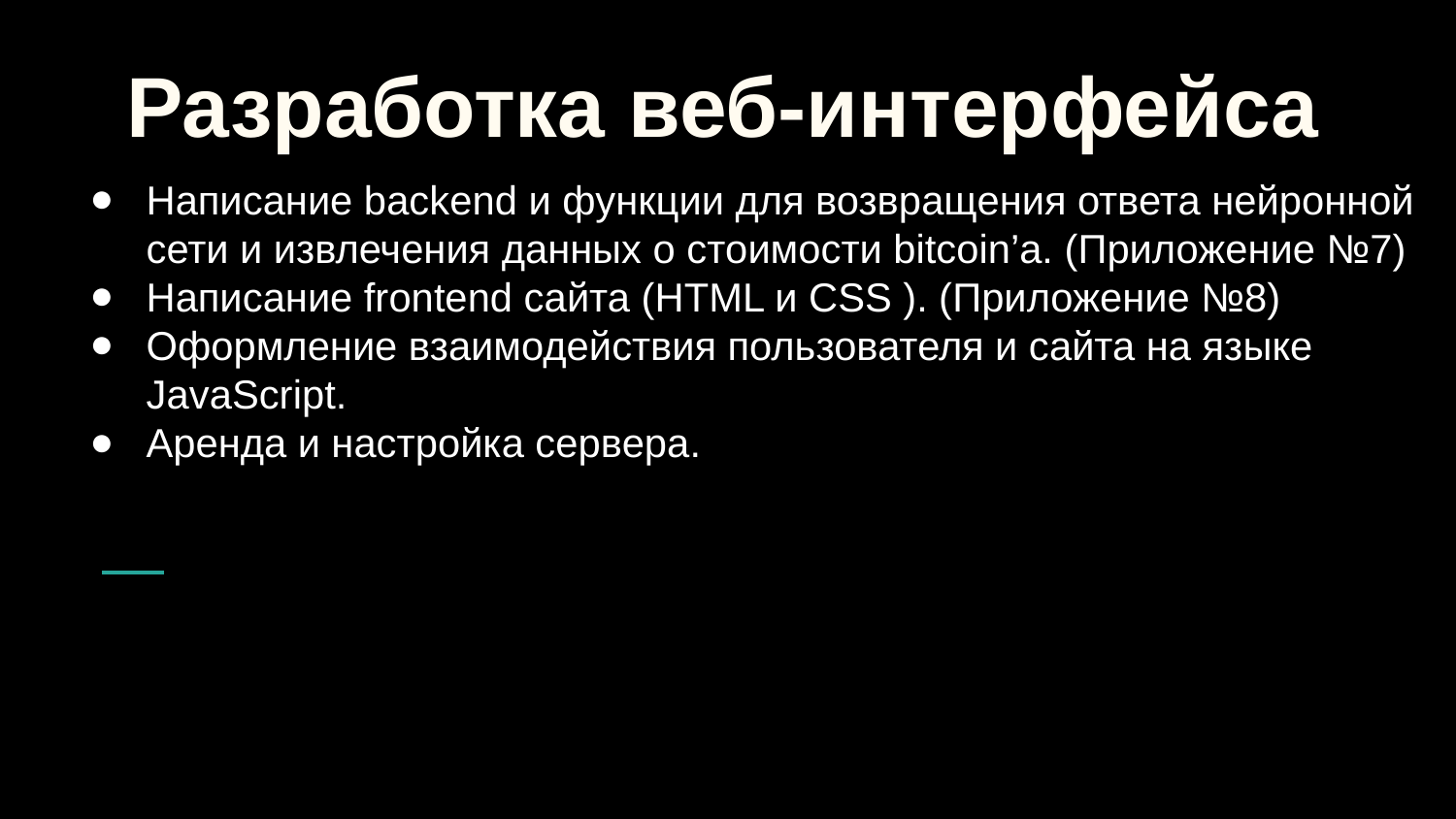

# Разработка веб-интерфейса
Написание backend и функции для возвращения ответа нейронной сети и извлечения данных о стоимости bitcoin’а. (Приложение №7)
Написание frontend сайта (HTML и CSS ). (Приложение №8)
Оформление взаимодействия пользователя и сайта на языке JavaScript.
Аренда и настройка сервера.